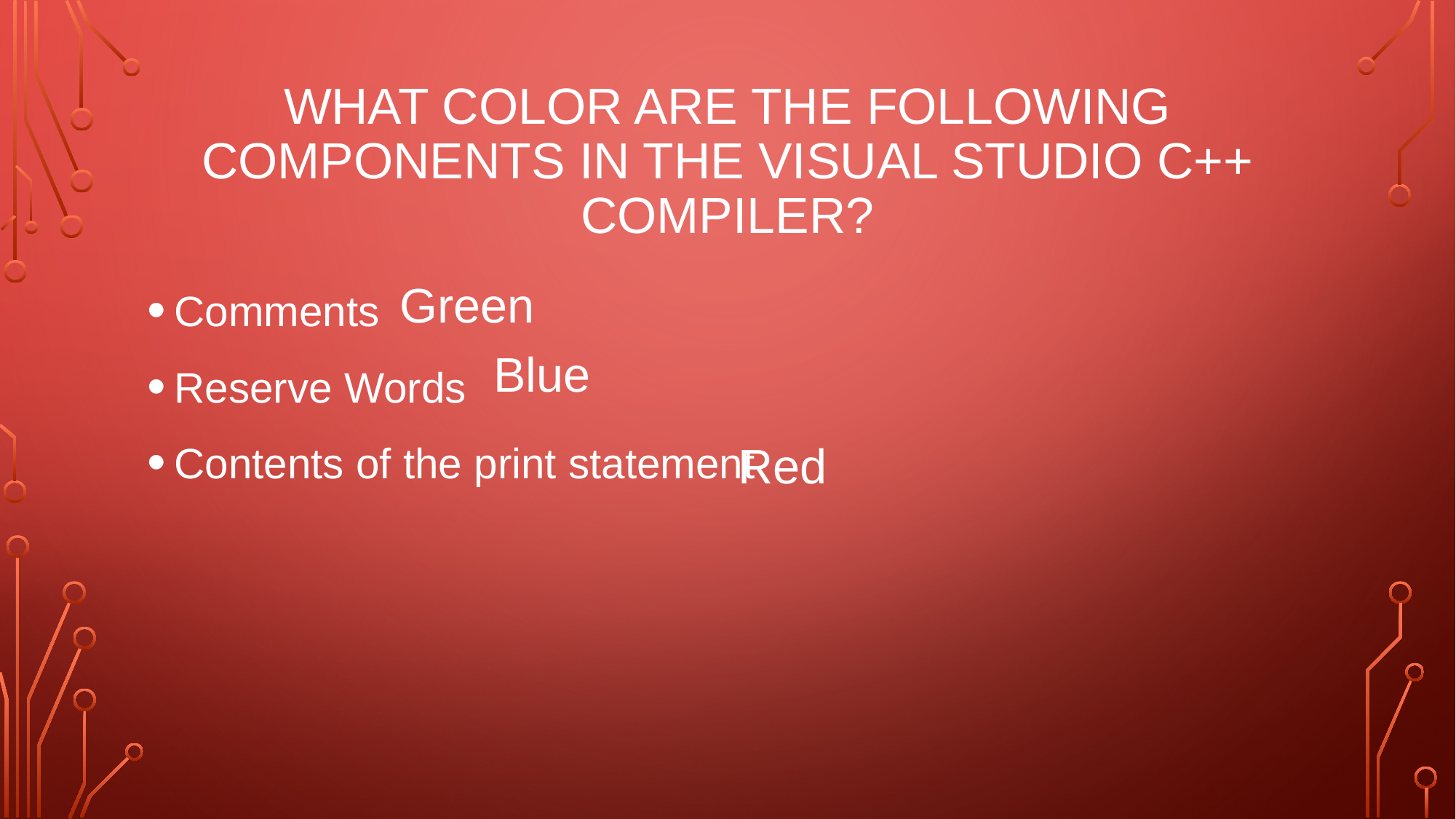

# What color are the following components in the Visual Studio C++ compiler?
Comments
Reserve Words
Contents of the print statement

Green
Blue
Red